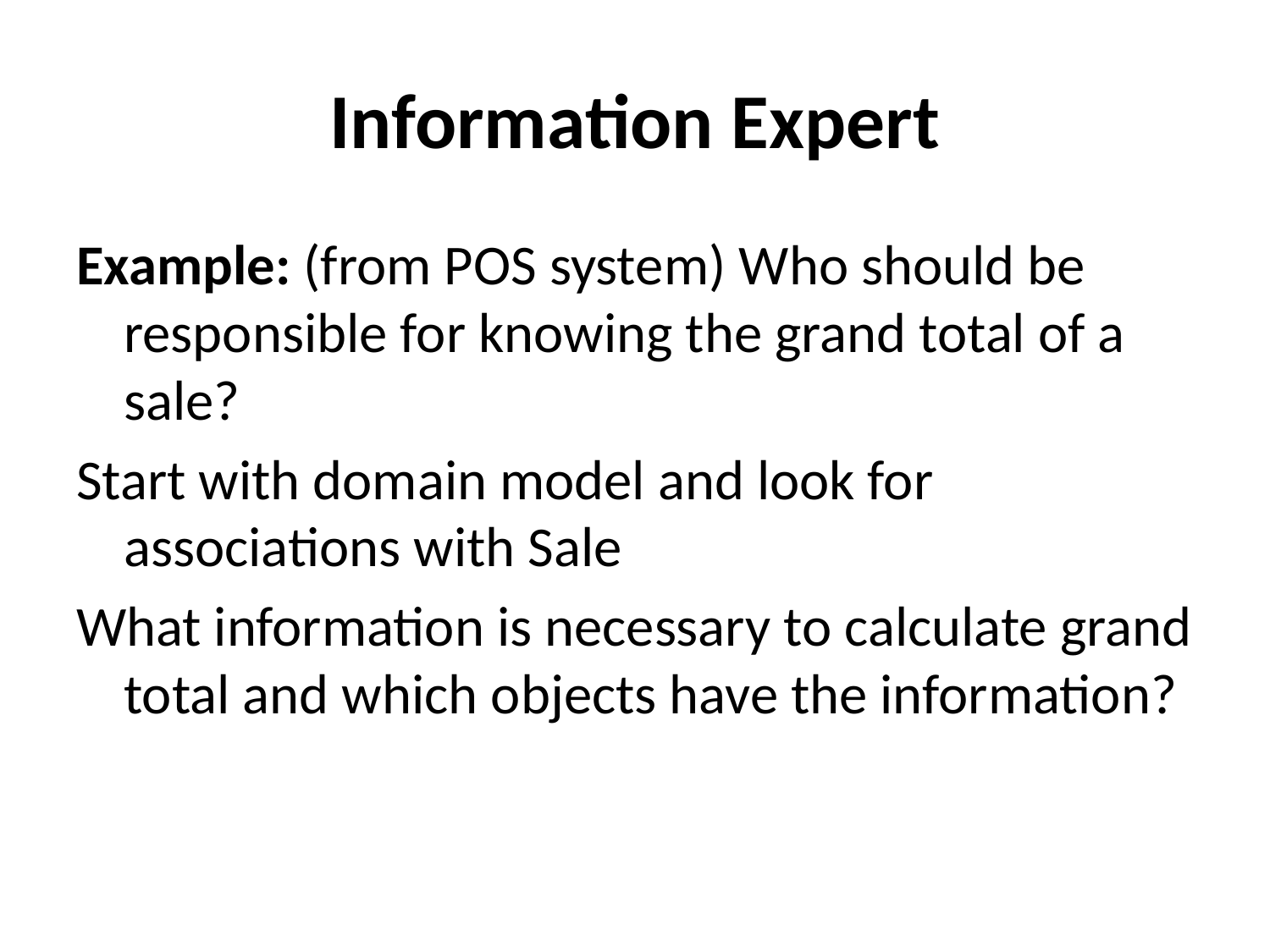

# Information Expert
Example: (from POS system) Who should be responsible for knowing the grand total of a sale?
Start with domain model and look for associations with Sale
What information is necessary to calculate grand total and which objects have the information?